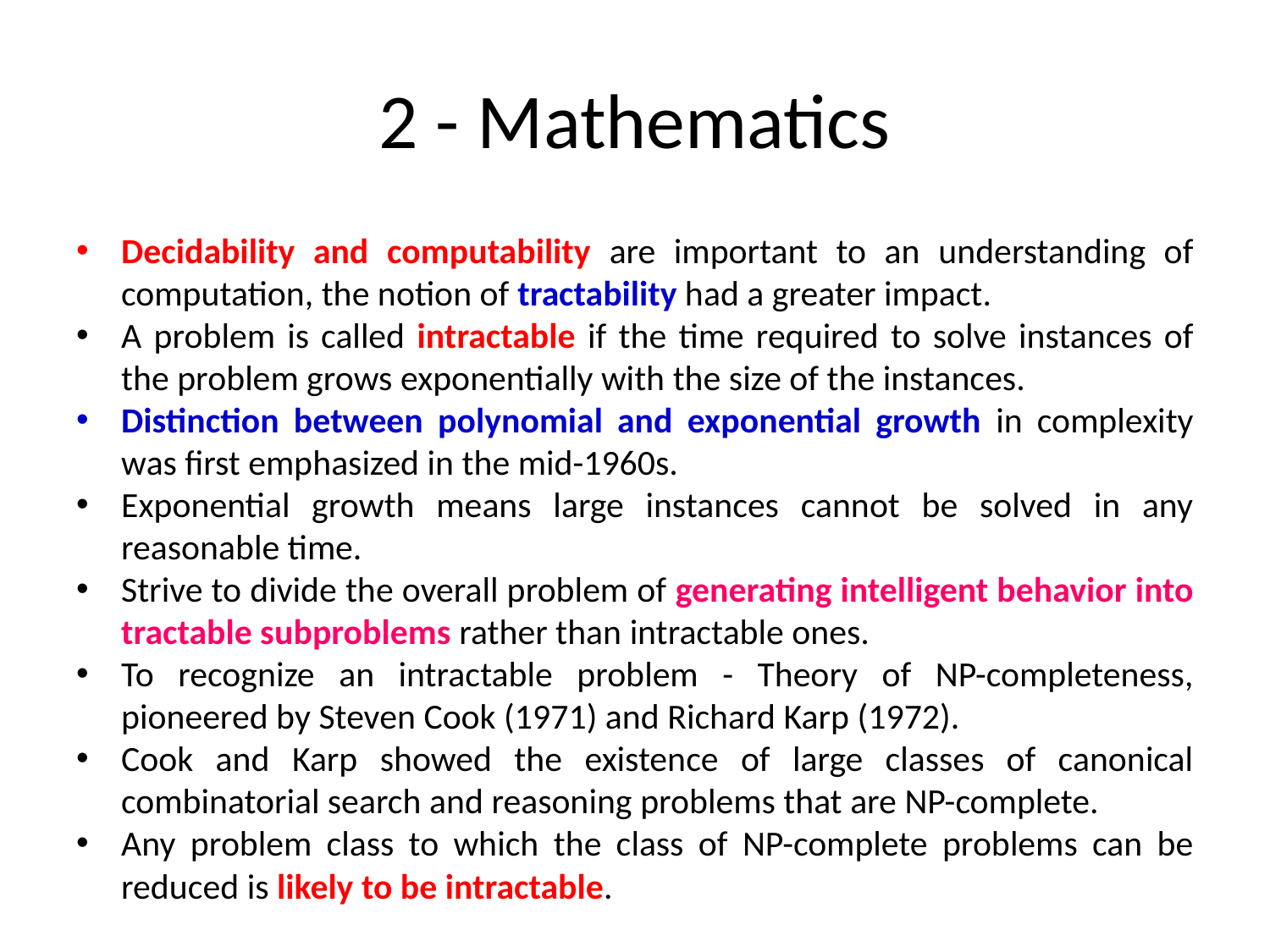

# 2 - Mathematics
Decidability and computability are important to an understanding of computation, the notion of tractability had a greater impact.
A problem is called intractable if the time required to solve instances of the problem grows exponentially with the size of the instances.
Distinction between polynomial and exponential growth in complexity was first emphasized in the mid-1960s.
Exponential growth means large instances cannot be solved in any reasonable time.
Strive to divide the overall problem of generating intelligent behavior into tractable subproblems rather than intractable ones.
To recognize an intractable problem - Theory of NP-completeness, pioneered by Steven Cook (1971) and Richard Karp (1972).
Cook and Karp showed the existence of large classes of canonical combinatorial search and reasoning problems that are NP-complete.
Any problem class to which the class of NP-complete problems can be reduced is likely to be intractable.